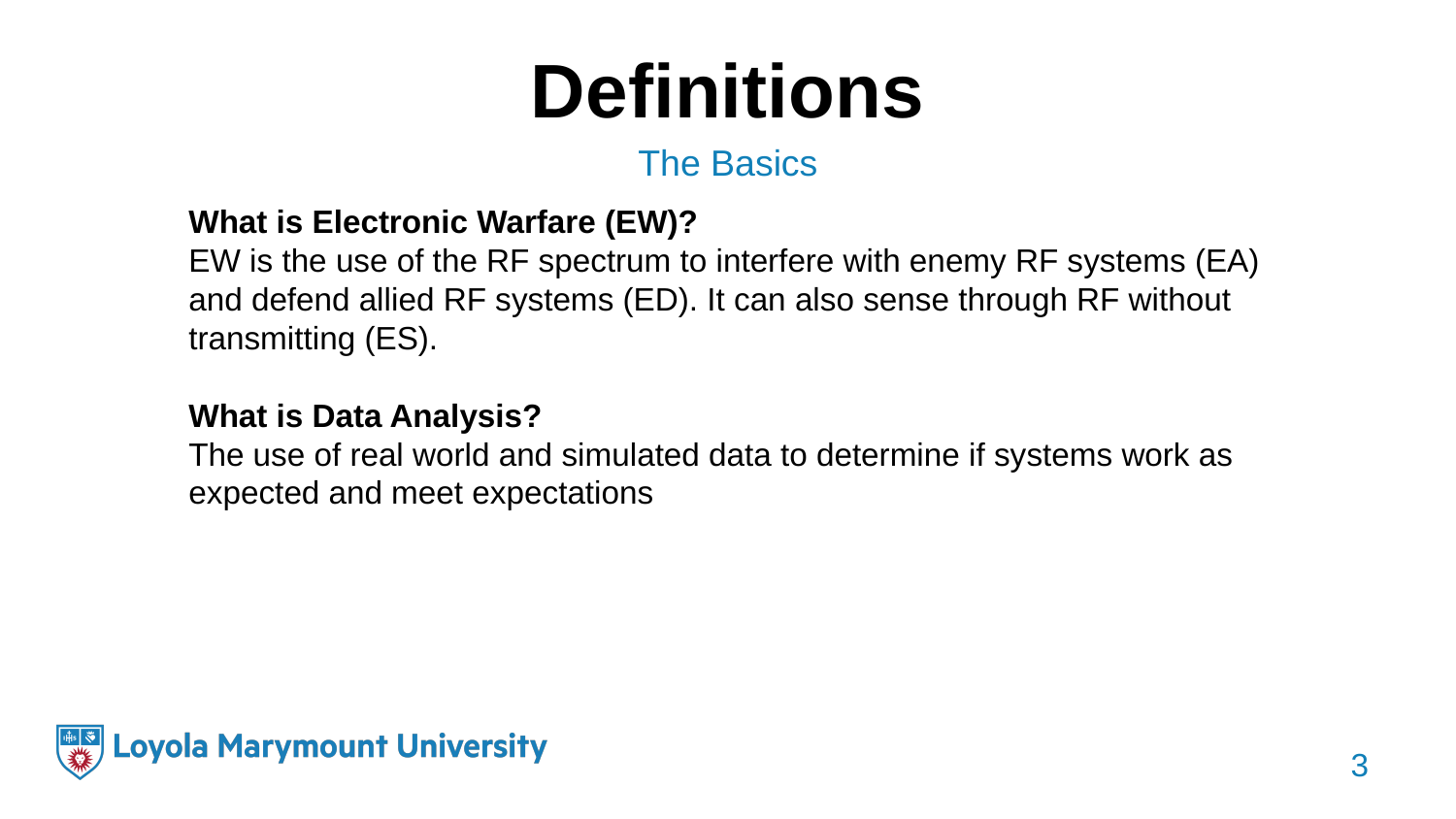

# Definitions
The Basics
What is Electronic Warfare (EW)?
EW is the use of the RF spectrum to interfere with enemy RF systems (EA) and defend allied RF systems (ED). It can also sense through RF without transmitting (ES).

What is Data Analysis?
The use of real world and simulated data to determine if systems work as expected and meet expectations

3